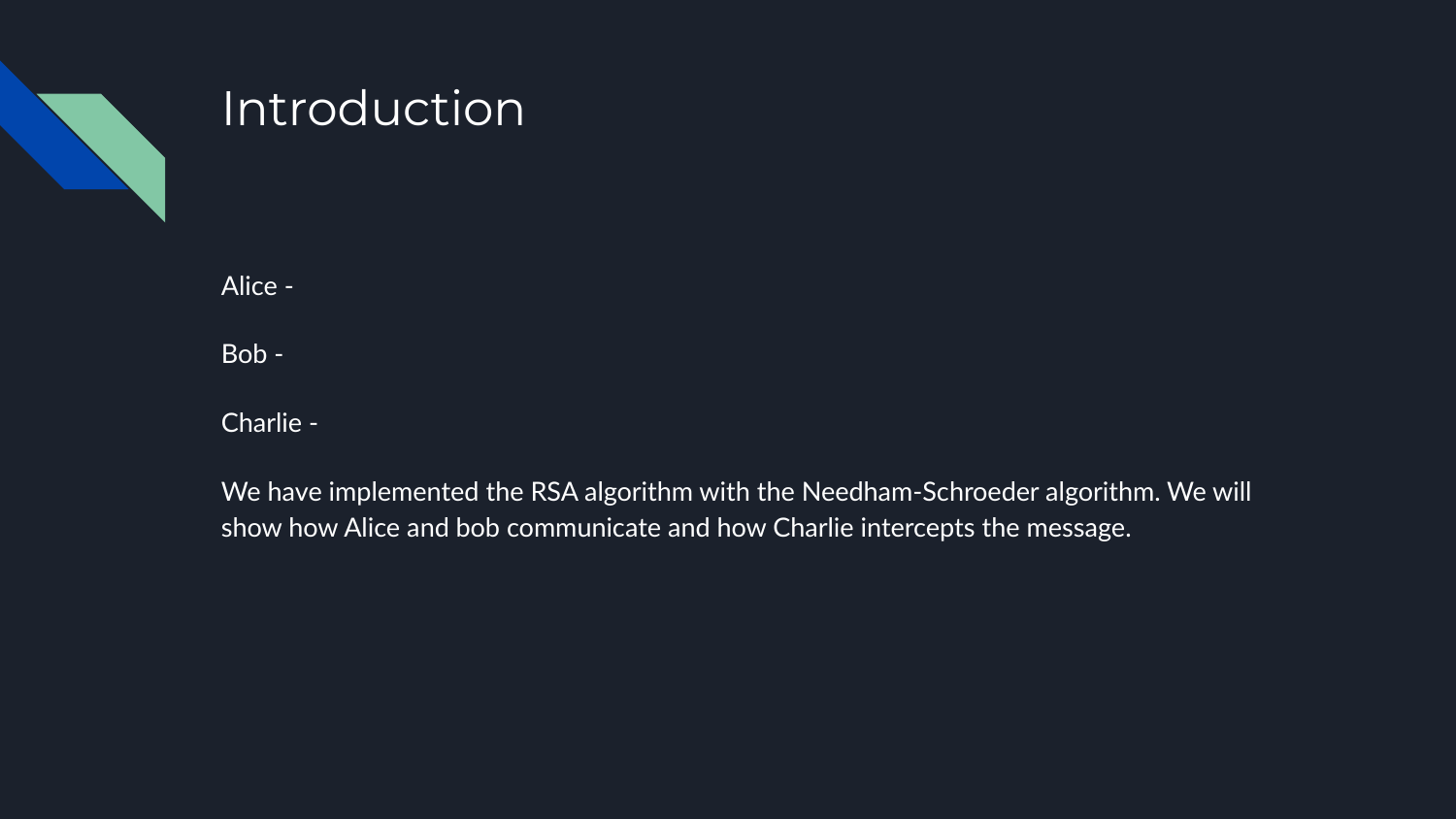

# Introduction
Alice -
Bob -
Charlie -
We have implemented the RSA algorithm with the Needham-Schroeder algorithm. We will show how Alice and bob communicate and how Charlie intercepts the message.